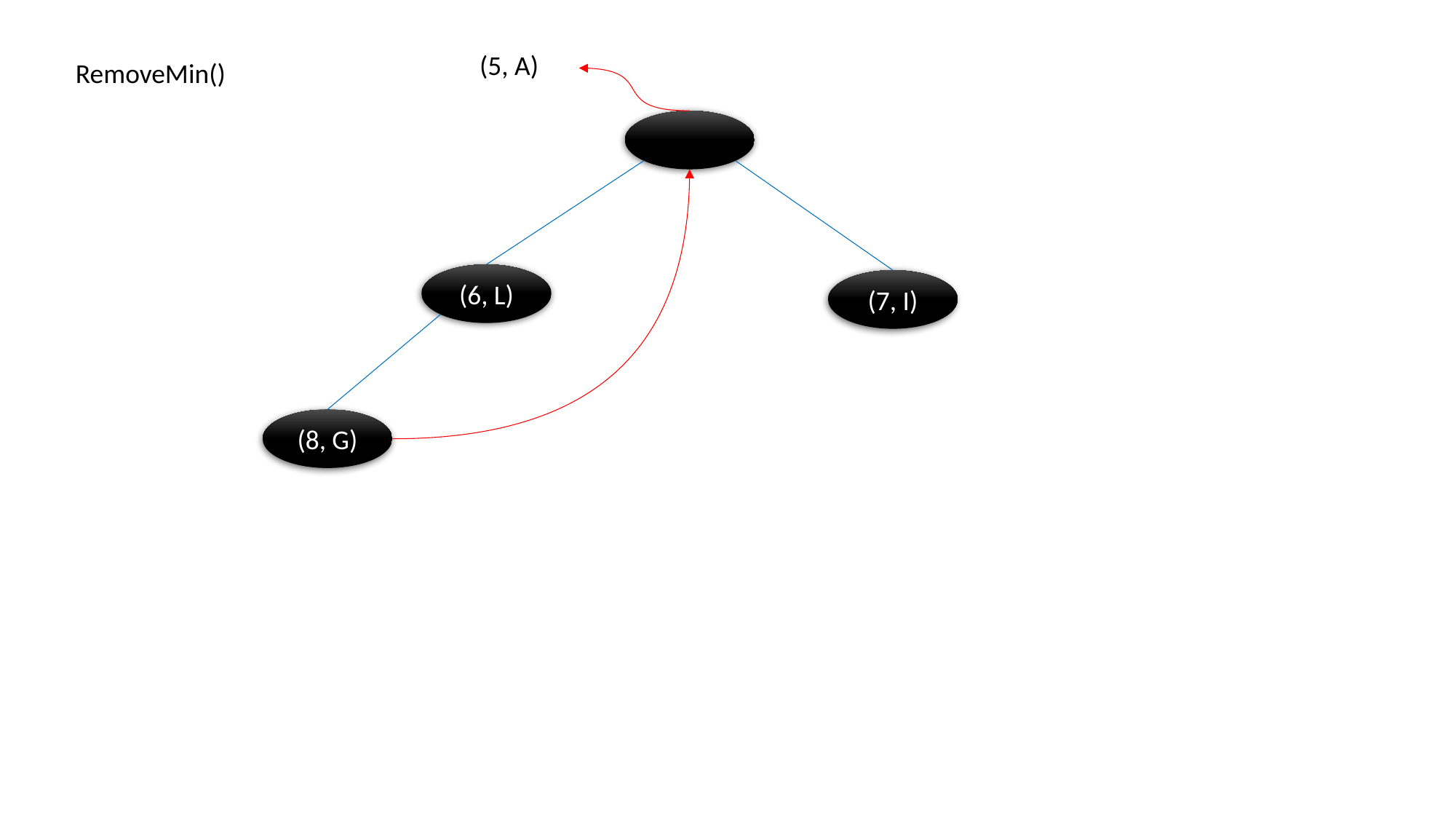

(5, A)
RemoveMin()

(6, L)
(7, I)
(8, G)